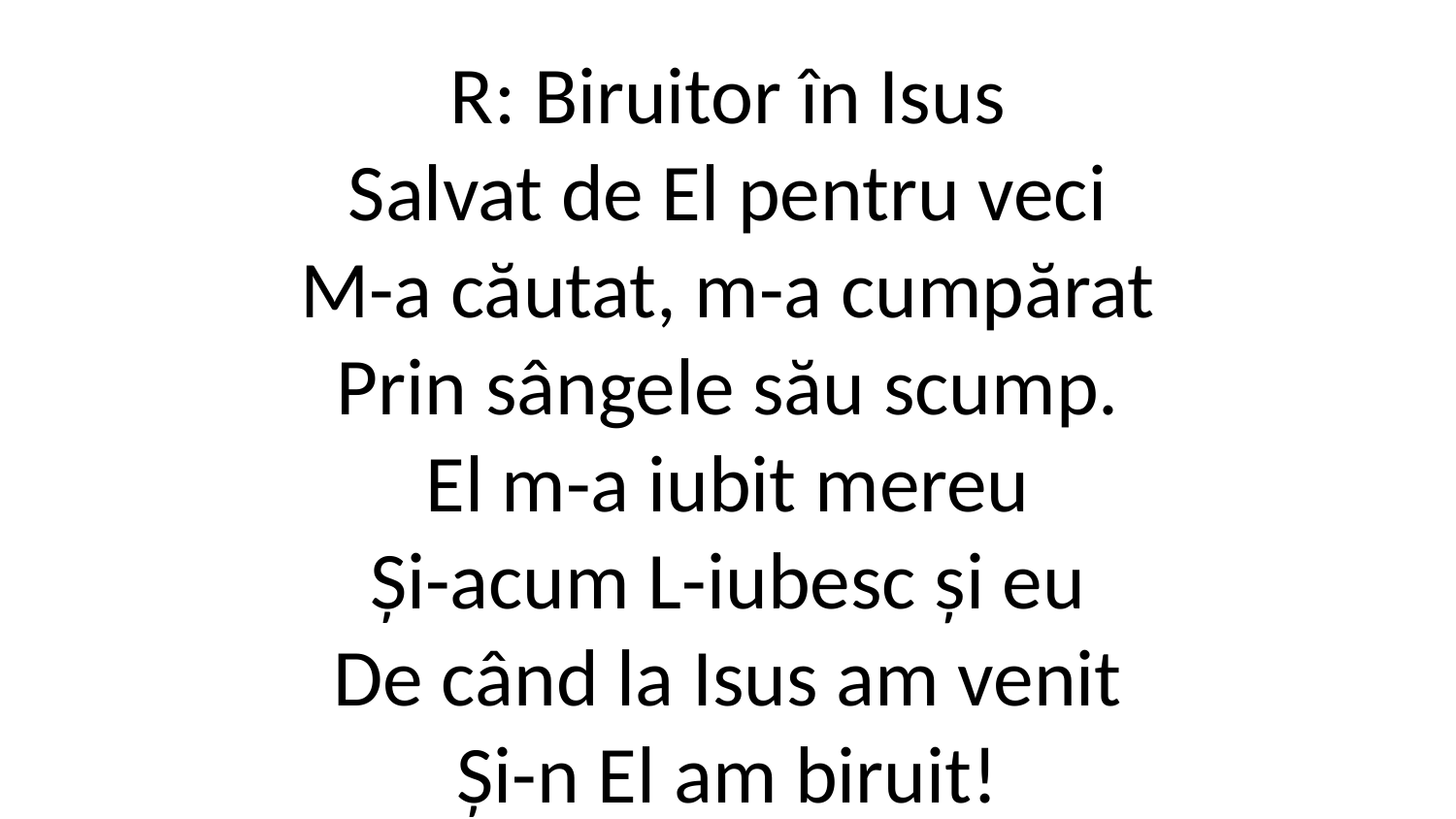

R: Biruitor în Isus
Salvat de El pentru veci
M-a căutat, m-a cumpărat
Prin sângele său scump.
El m-a iubit mereu
Și-acum L-iubesc și eu
De când la Isus am venit
Și-n El am biruit!